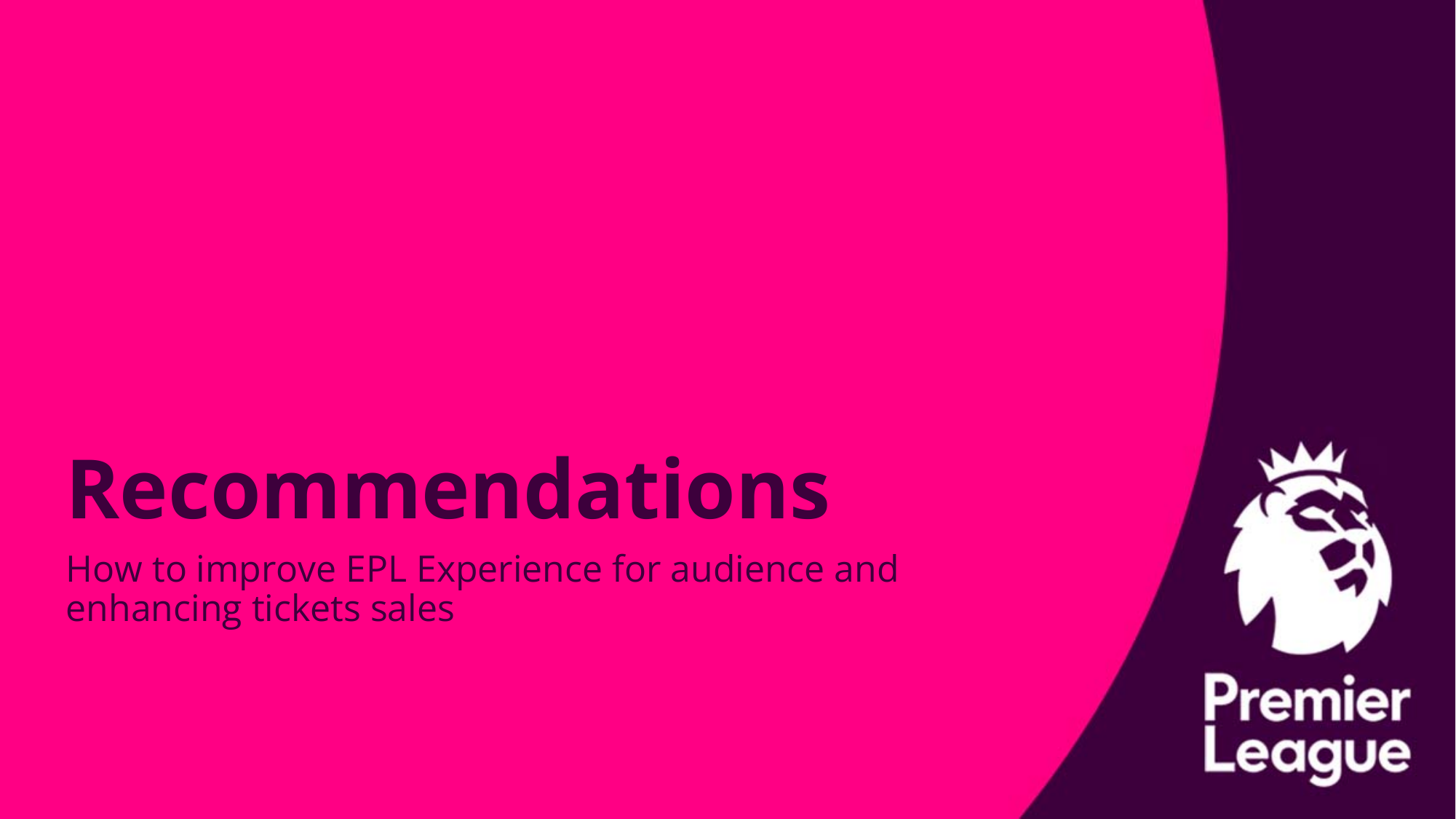

# Recommendations
How to improve EPL Experience for audience and enhancing tickets sales